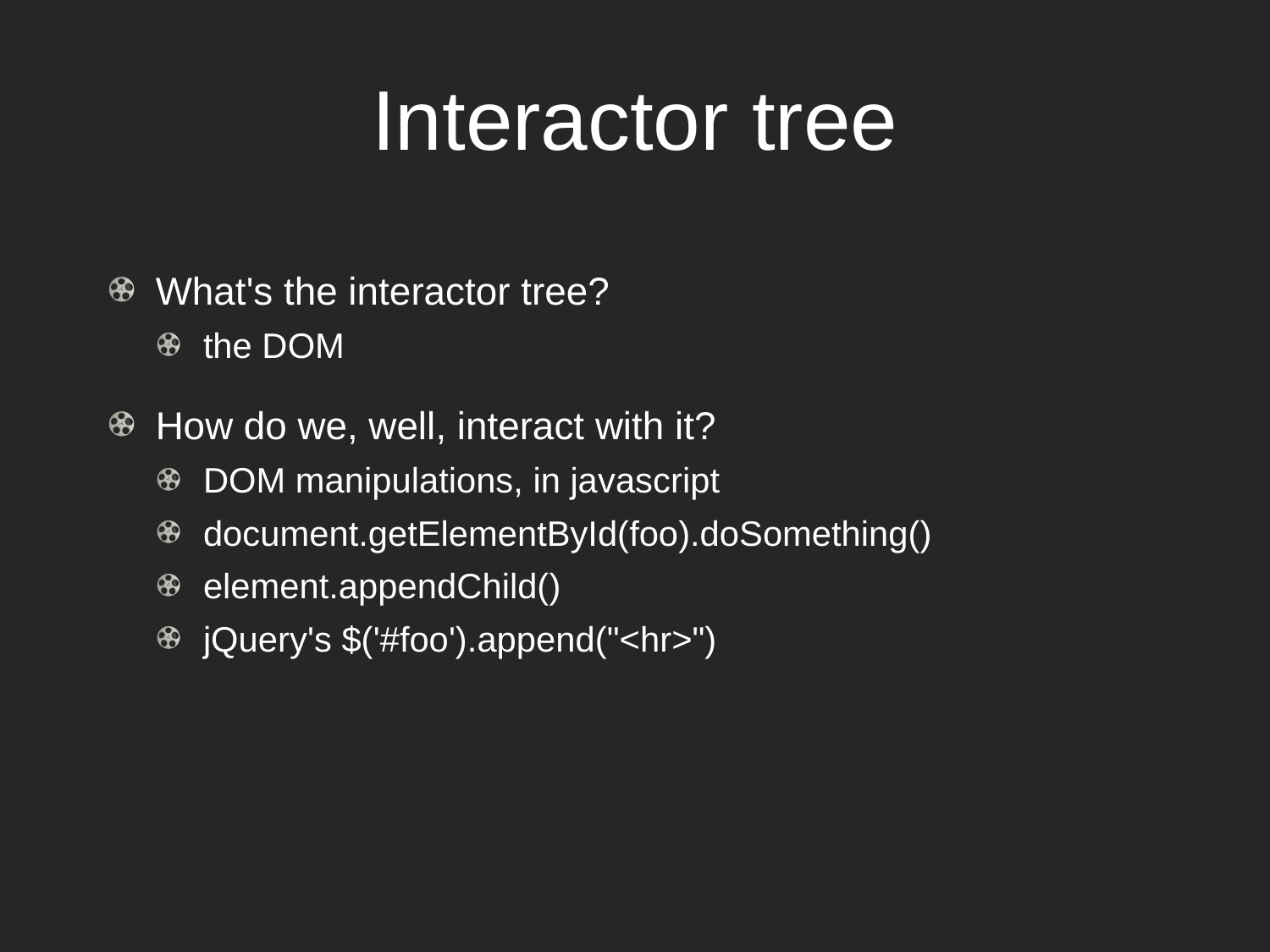

# Interactor tree
What's the interactor tree?
the DOM
How do we, well, interact with it?
DOM manipulations, in javascript
document.getElementById(foo).doSomething()
element.appendChild()
jQuery's $('#foo').append("<hr>")